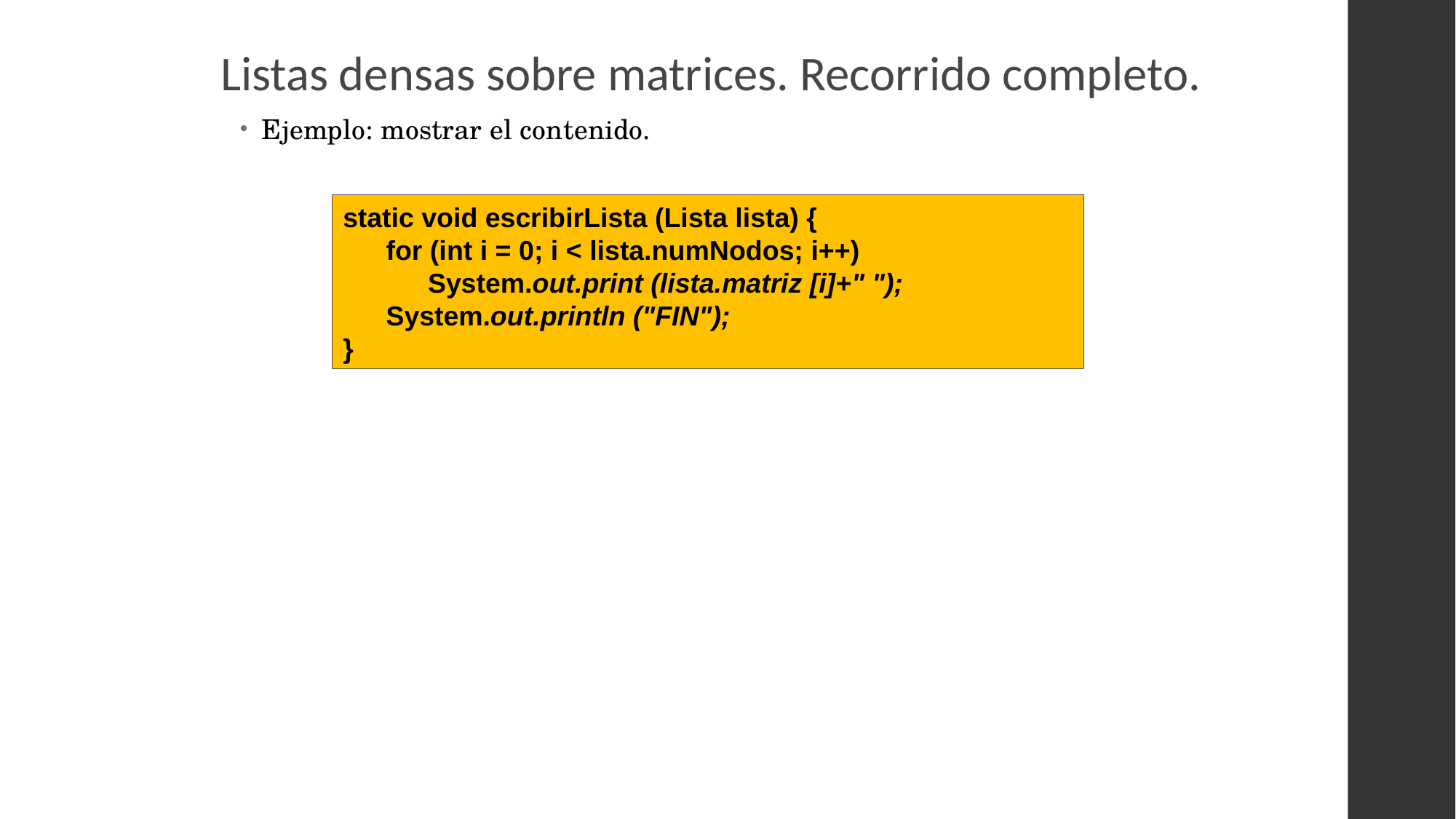

Listas densas sobre matrices. Recorrido completo.
Ejemplo: mostrar el contenido.

static void escribirLista (Lista lista) {
	for (int i = 0; i < lista.numNodos; i++) 				System.out.print (lista.matriz [i]+" ");
	System.out.println ("FIN");
}